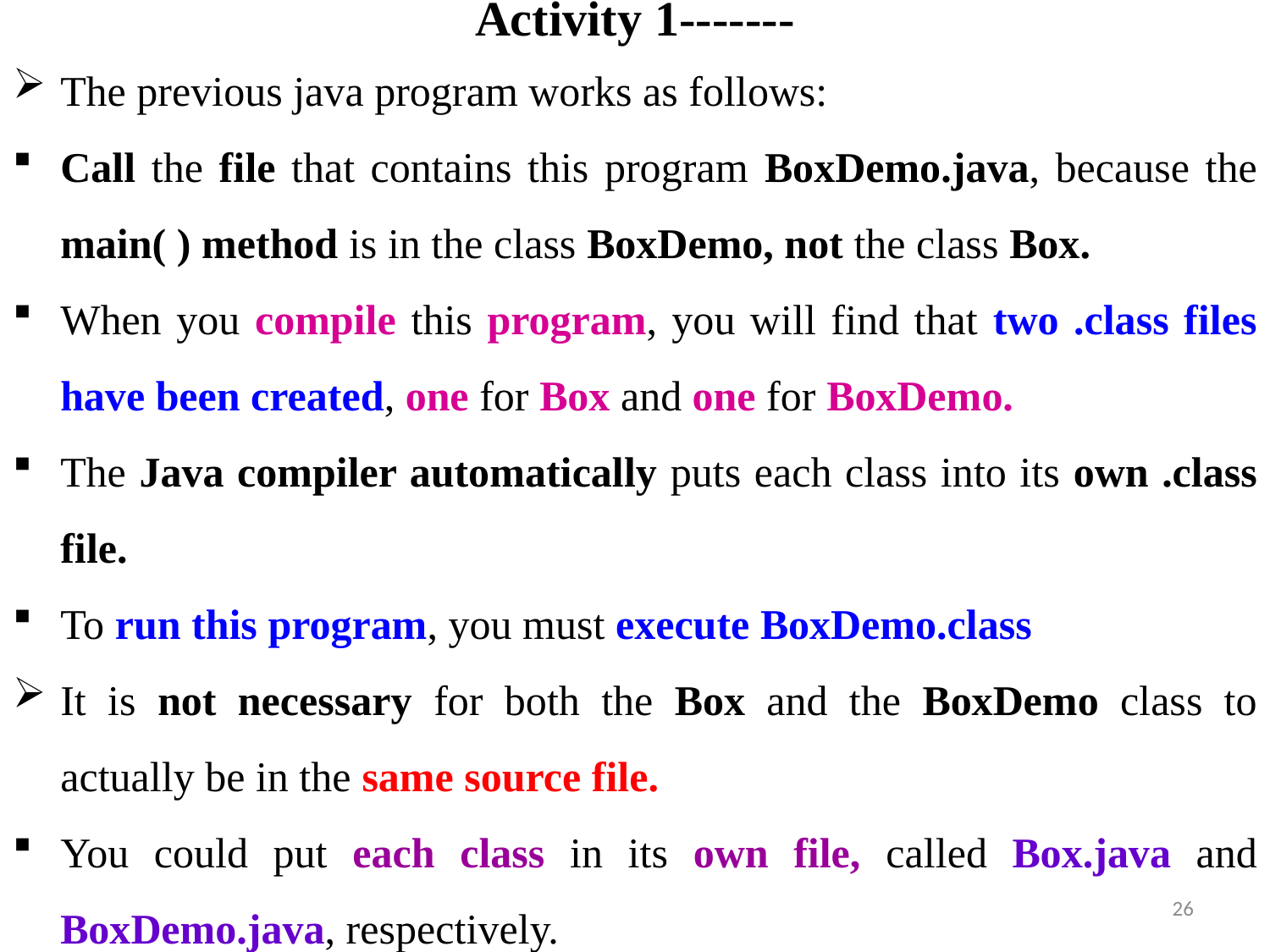

# Activity 1-------
The previous java program works as follows:
Call the file that contains this program BoxDemo.java, because the main( ) method is in the class BoxDemo, not the class Box.
When you compile this program, you will find that two .class files have been created, one for Box and one for BoxDemo.
The Java compiler automatically puts each class into its own .class file.
To run this program, you must execute BoxDemo.class
It is not necessary for both the Box and the BoxDemo class to actually be in the same source file.
You could put each class in its own file, called Box.java and BoxDemo.java, respectively.
26